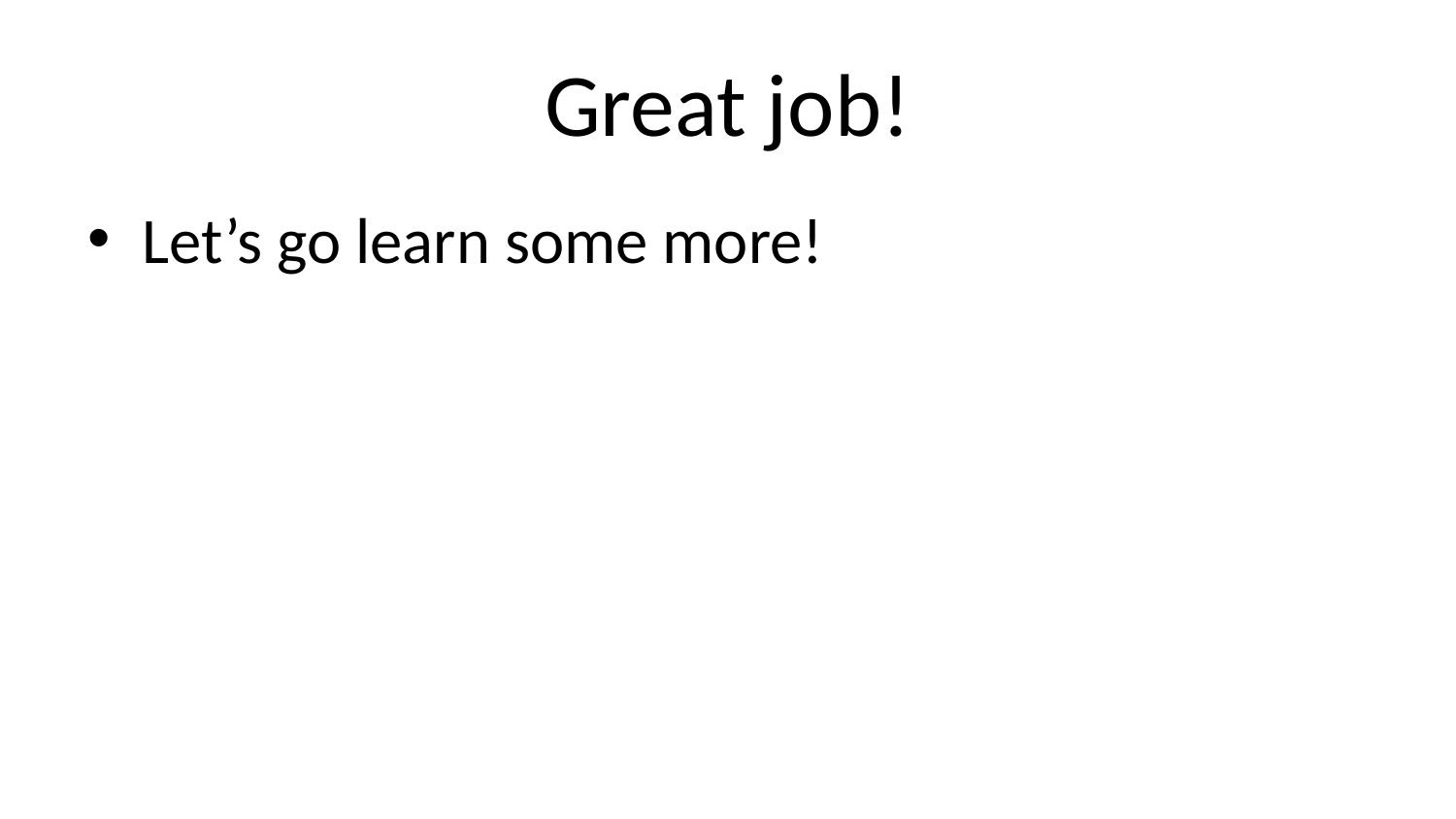

# Great job!
Let’s go learn some more!